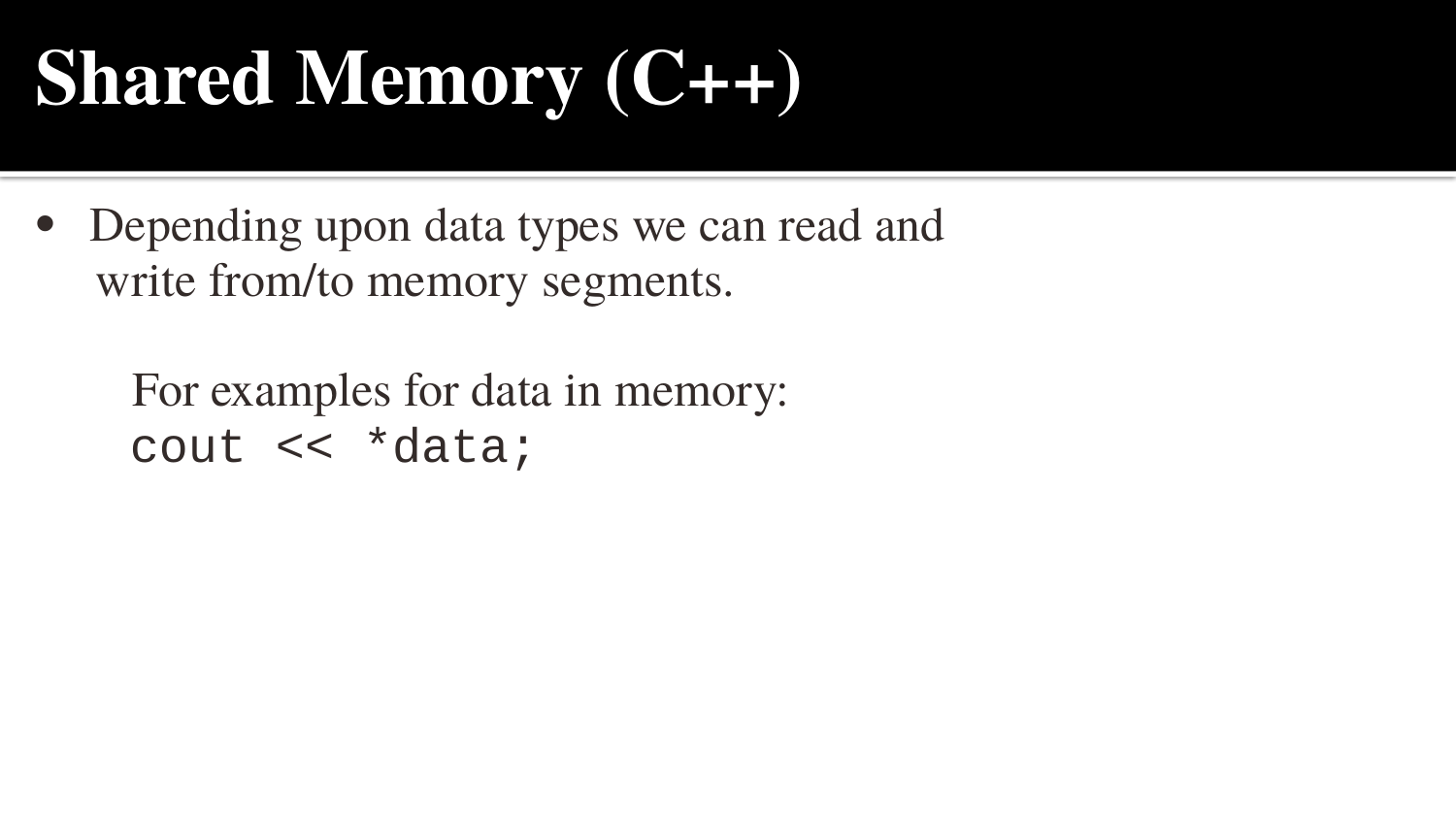

# Shared Memory (C++)
Depending upon data types we can read and
     write from/to memory segments.

        For examples for data in memory:
 cout << *data;